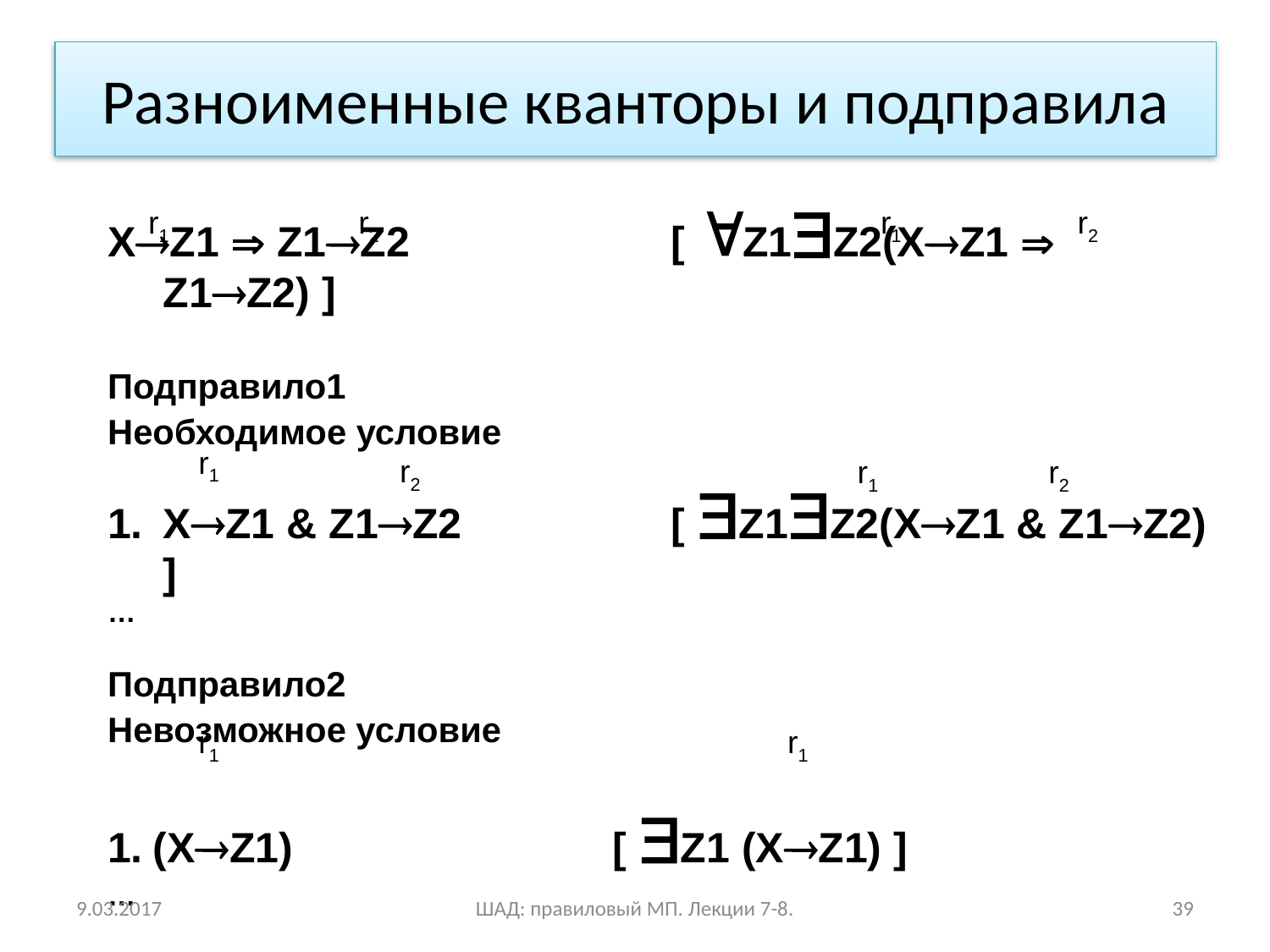

# Разноименные кванторы и подправила
X→Z1 ⇒ Z1→Z2 		[ ∀Z1∃Z2(X→Z1 ⇒ Z1→Z2) ]

Подправило1
Необходимое условие

X→Z1 & Z1→Z2		[ ∃Z1∃Z2(X→Z1 & Z1→Z2) ]
…

Подправило2
Невозможное условие

1. (X→Z1)                           [ ∃Z1 (X→Z1) ]
…
r1
r2
r1
r2
r1
r2
r1
r2
r1
r1
9.03.2017
ШАД: правиловый МП. Лекции 7-8.
39